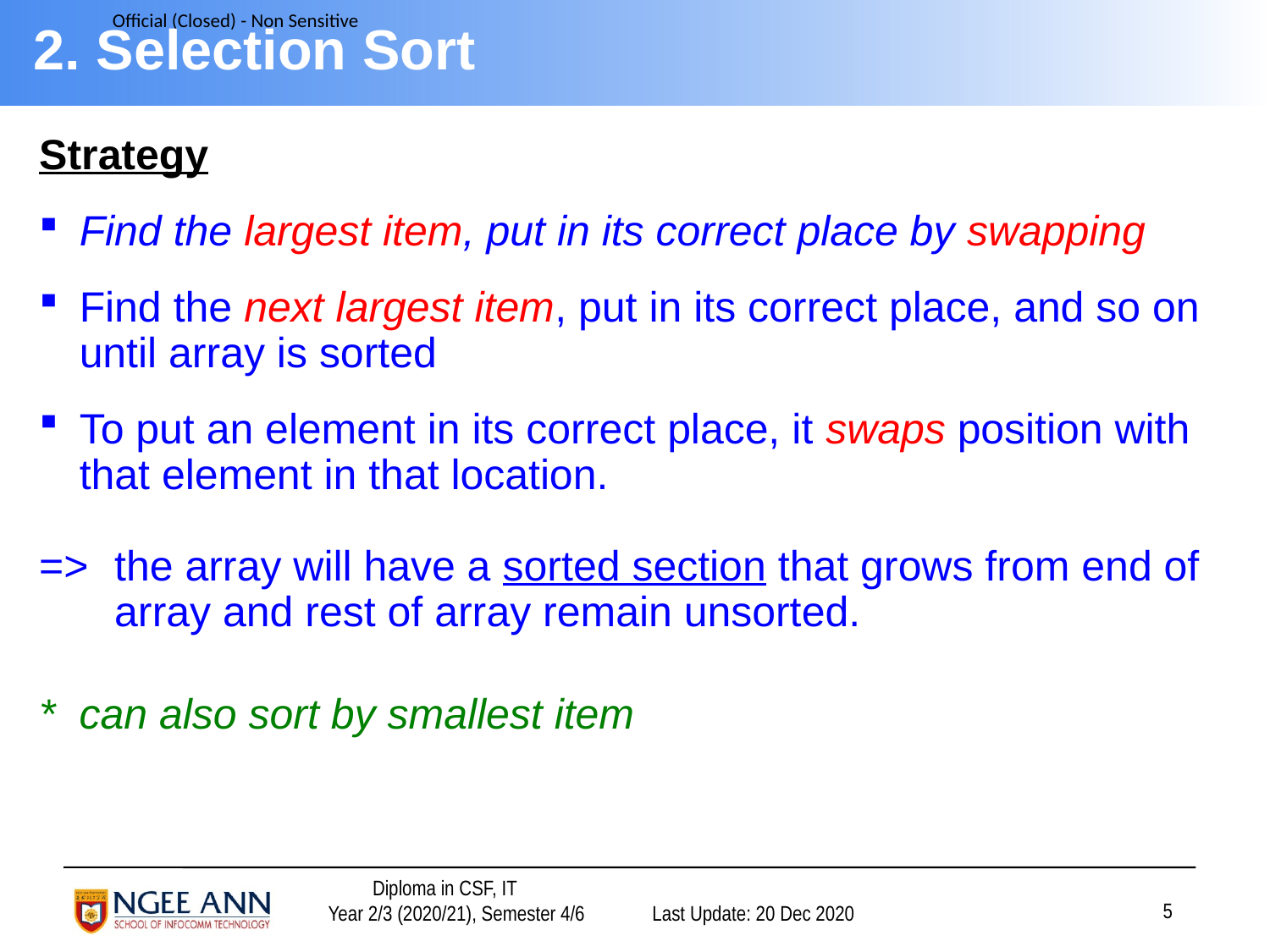

# 2. Selection Sort
Strategy

Find the largest item, put in its correct place by swapping

Find the next largest item, put in its correct place, and so on until array is sorted

To put an element in its correct place, it swaps position with that element in that location.

=> 	the array will have a sorted section that grows from end of array and rest of array remain unsorted.

*  can also sort by smallest item